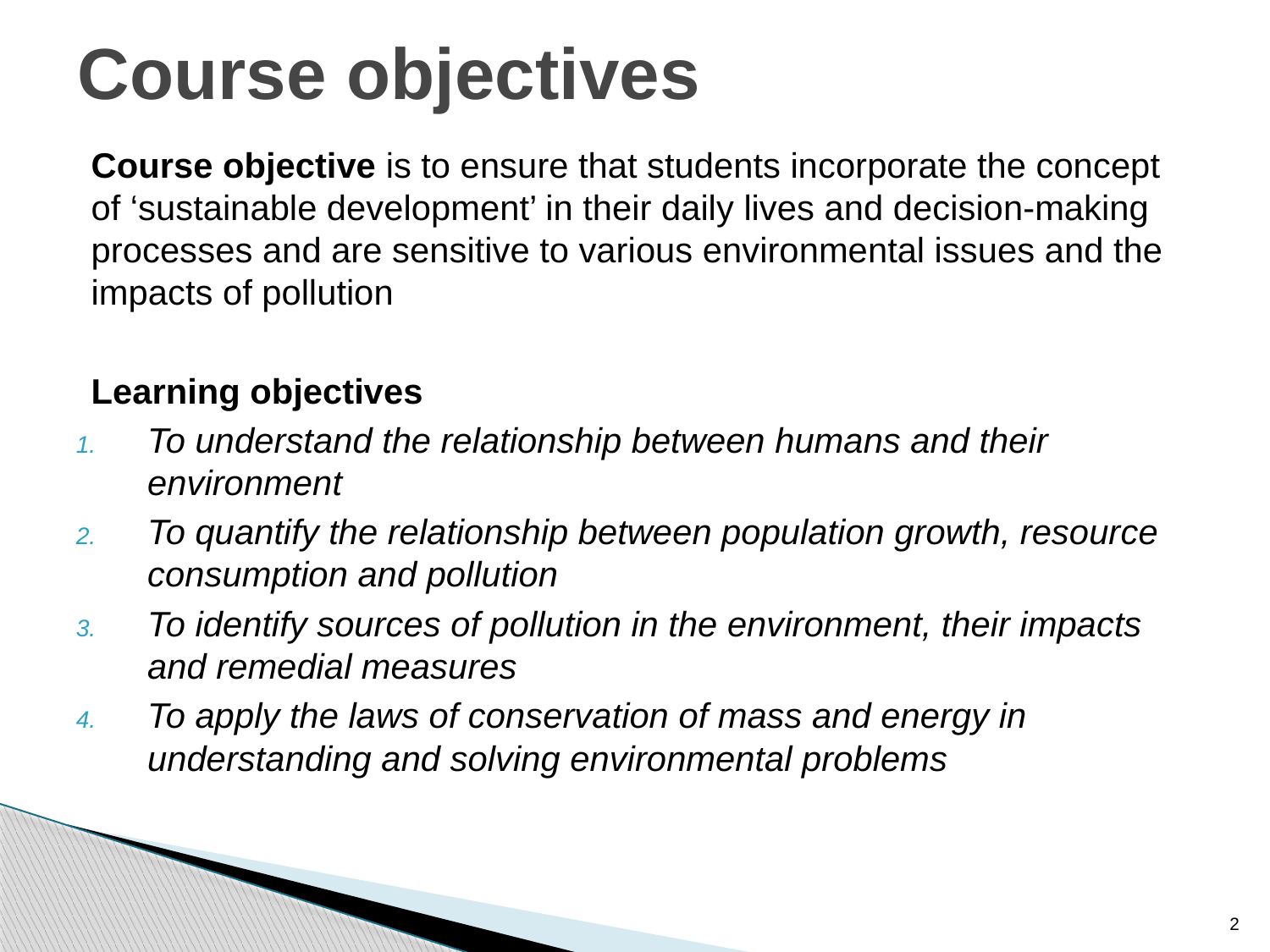

# Course objectives
Course objective is to ensure that students incorporate the concept of ‘sustainable development’ in their daily lives and decision-making processes and are sensitive to various environmental issues and the impacts of pollution

Learning objectives
To understand the relationship between humans and their environment
To quantify the relationship between population growth, resource consumption and pollution
To identify sources of pollution in the environment, their impacts and remedial measures
To apply the laws of conservation of mass and energy in understanding and solving environmental problems

2